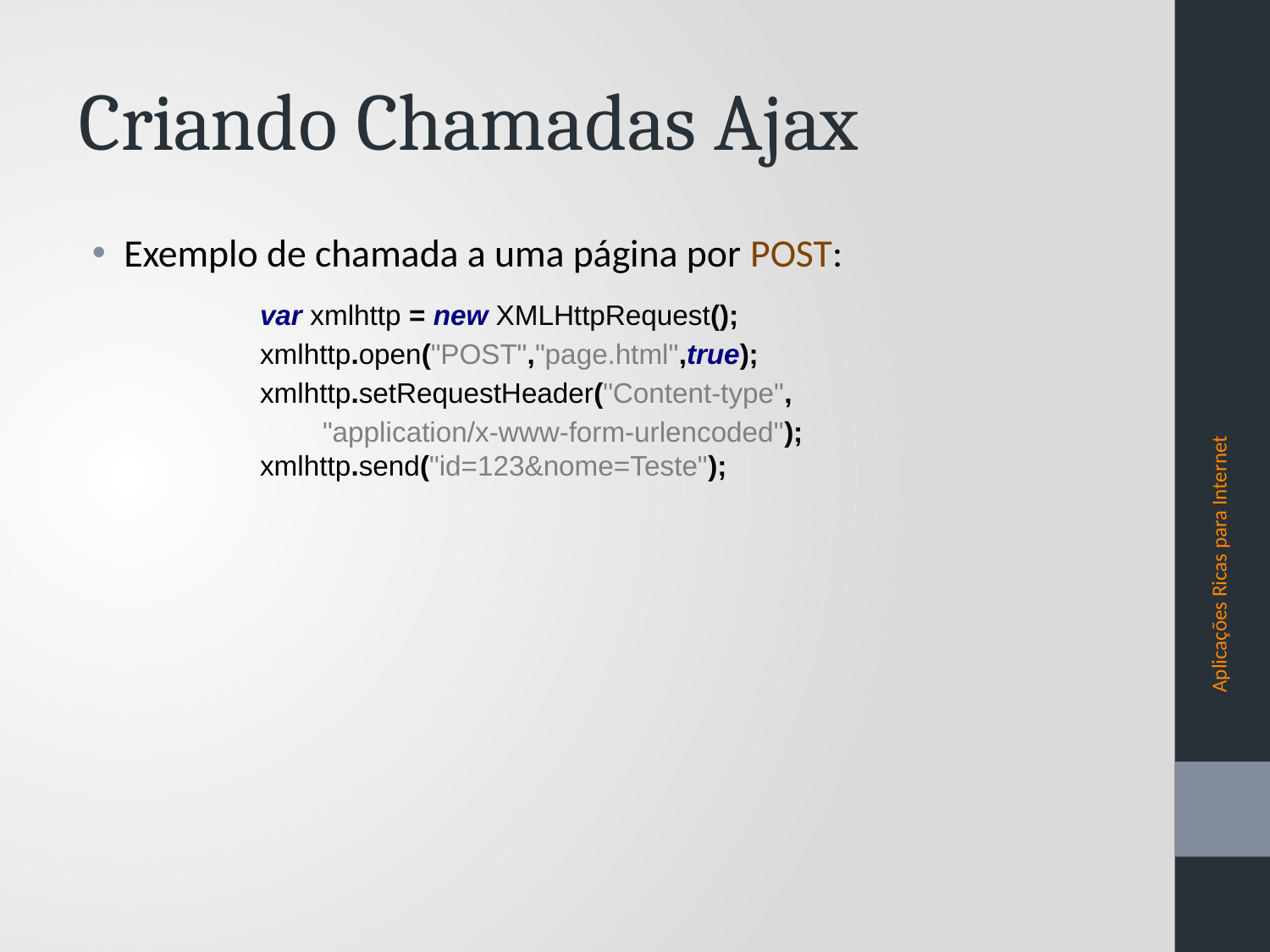

# Criando Chamadas Ajax
Exemplo de chamada a uma página por POST:

var xmlhttp = new XMLHttpRequest();
xmlhttp.open("POST","page.html",true);
xmlhttp.setRequestHeader("Content-type",
        "application/x-www-form-urlencoded");
xmlhttp.send("id=123&nome=Teste");
Aplicações Ricas para Internet